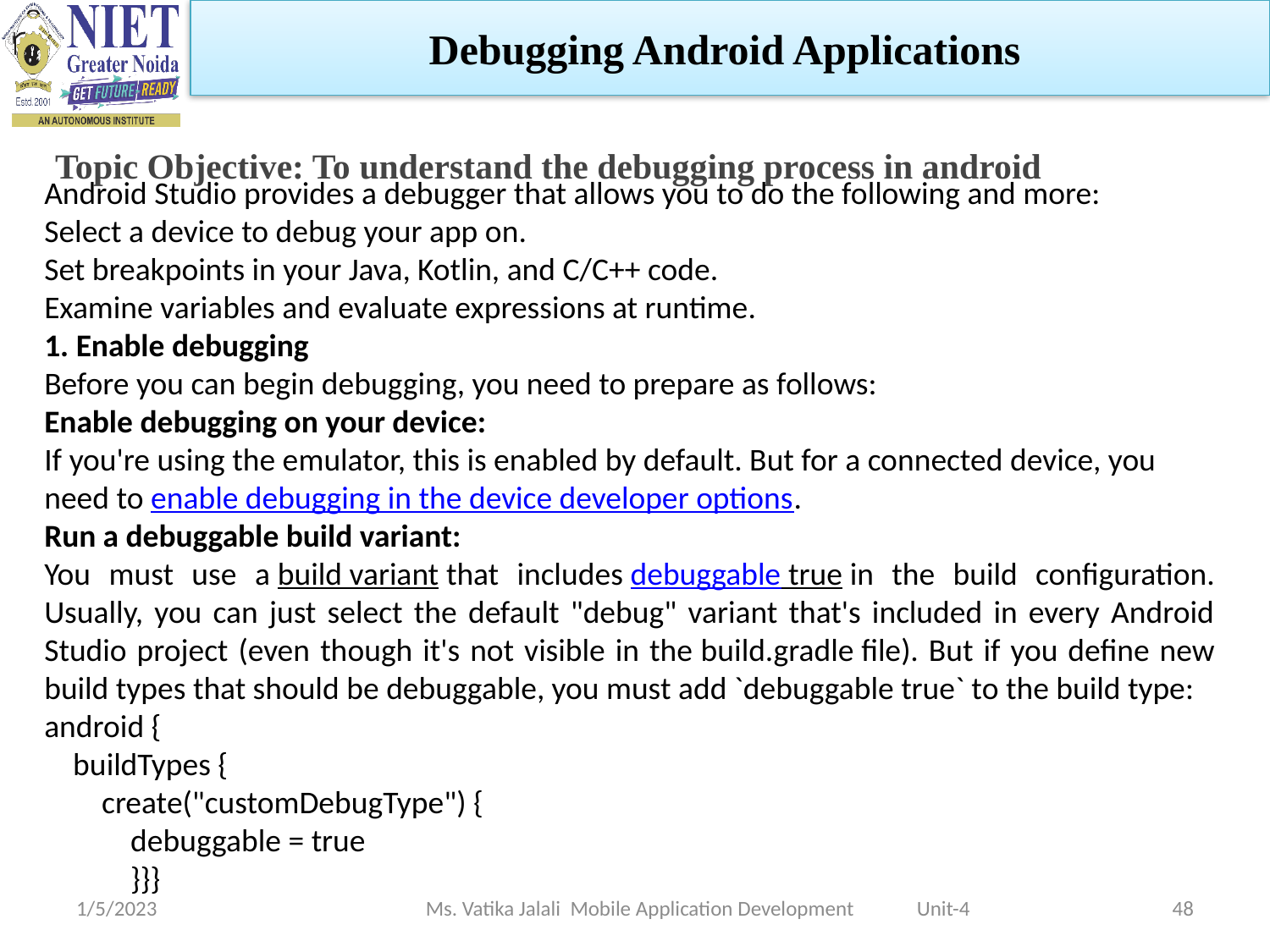

Debugging Android Applications
Topic Objective: To understand the debugging process in android
Android Studio provides a debugger that allows you to do the following and more:
Select a device to debug your app on.
Set breakpoints in your Java, Kotlin, and C/C++ code.
Examine variables and evaluate expressions at runtime.
1. Enable debugging
Before you can begin debugging, you need to prepare as follows:
Enable debugging on your device:
If you're using the emulator, this is enabled by default. But for a connected device, you need to enable debugging in the device developer options.
Run a debuggable build variant:
You must use a build variant that includes debuggable true in the build configuration. Usually, you can just select the default "debug" variant that's included in every Android Studio project (even though it's not visible in the build.gradle file). But if you define new build types that should be debuggable, you must add `debuggable true` to the build type:
android {
    buildTypes {
        create("customDebugType") {
            debuggable = true
            }}}

1/5/2023
Ms. Vatika Jalali  Mobile Application Development             Unit-4
48